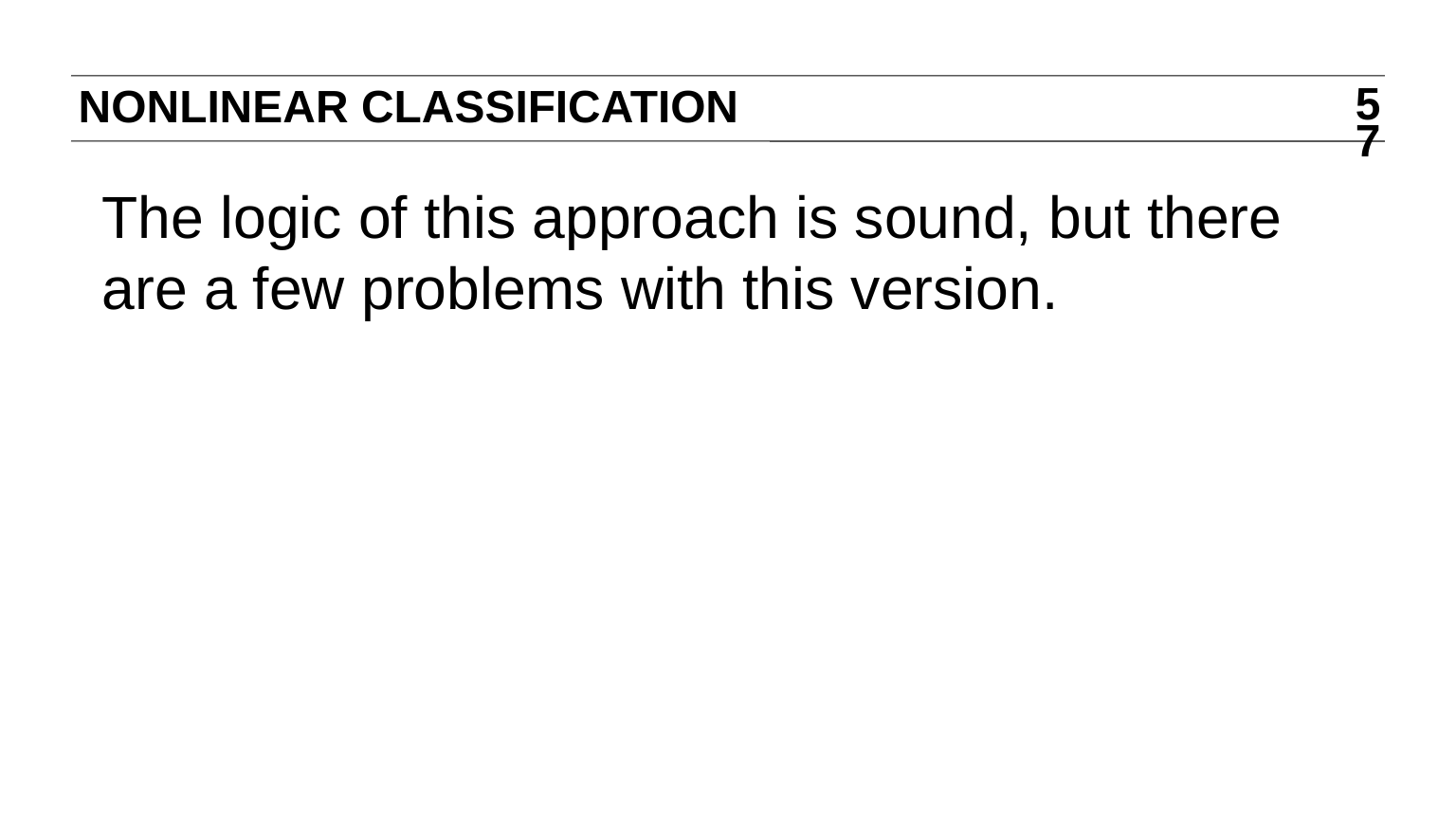

Nonlinear classification
57
The logic of this approach is sound, but there are a few problems with this version.